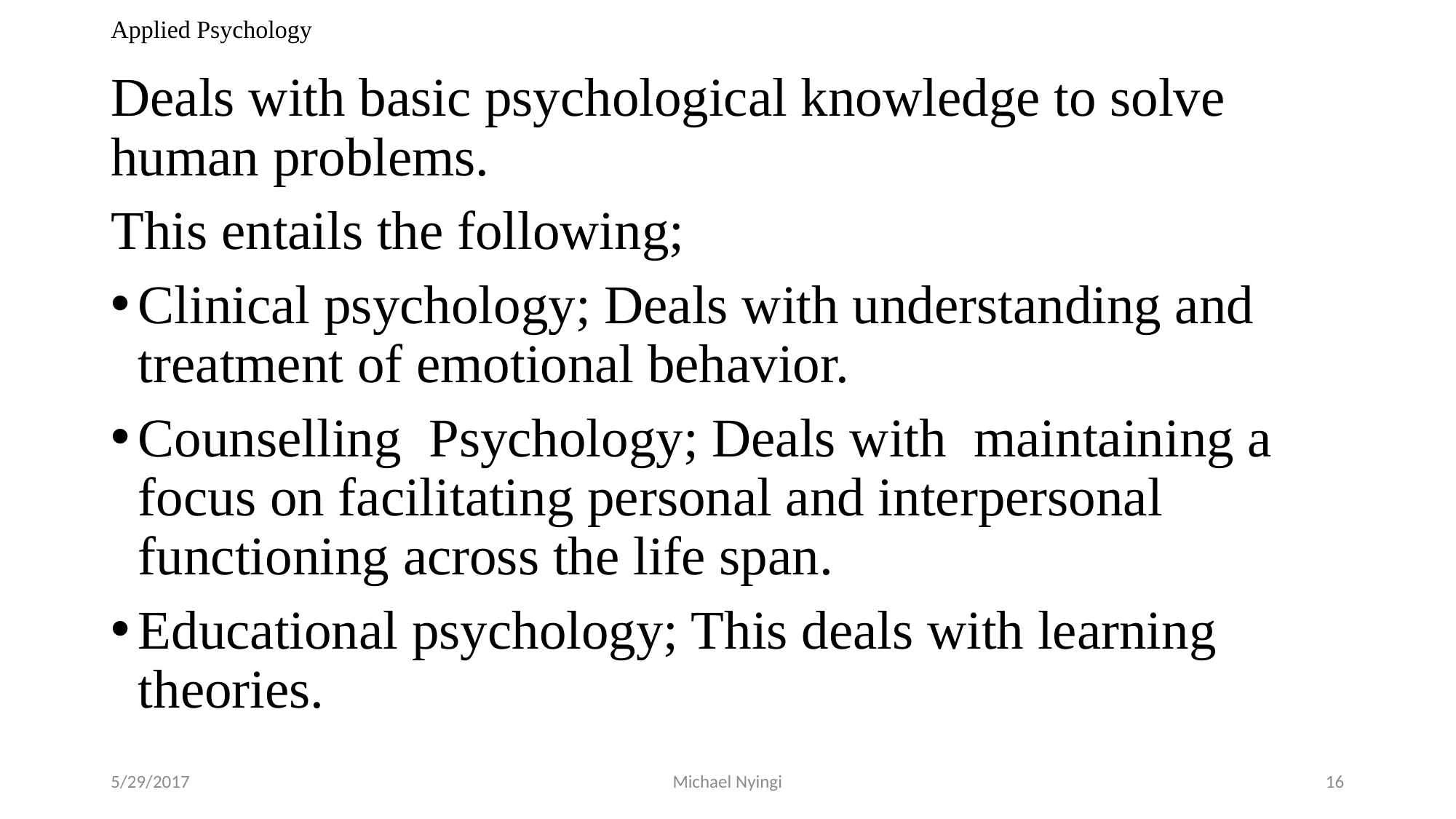

# Applied Psychology
Deals with basic psychological knowledge to solve human problems.
This entails the following;
Clinical psychology; Deals with understanding and treatment of emotional behavior.
Counselling  Psychology; Deals with  maintaining a focus on facilitating personal and interpersonal functioning across the life span.
Educational psychology; This deals with learning theories.
5/29/2017
Michael Nyingi
16